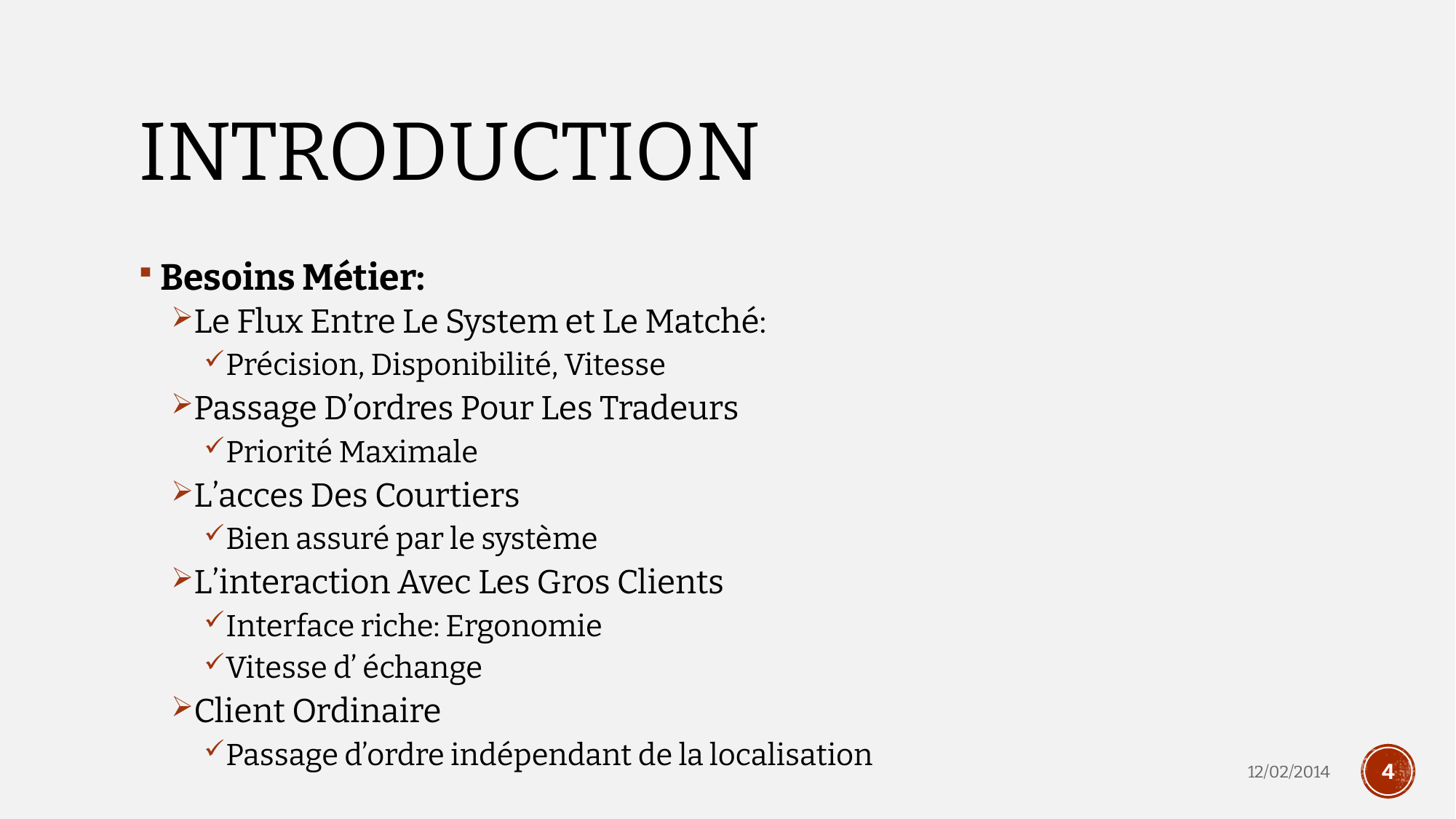

# Introduction
Besoins Métier:
Le Flux Entre Le System et Le Matché:
Précision, Disponibilité, Vitesse
Passage D’ordres Pour Les Tradeurs
Priorité Maximale
L’acces Des Courtiers
Bien assuré par le système
L’interaction Avec Les Gros Clients
Interface riche: Ergonomie
Vitesse d’ échange
Client Ordinaire
Passage d’ordre indépendant de la localisation
12/02/2014
4